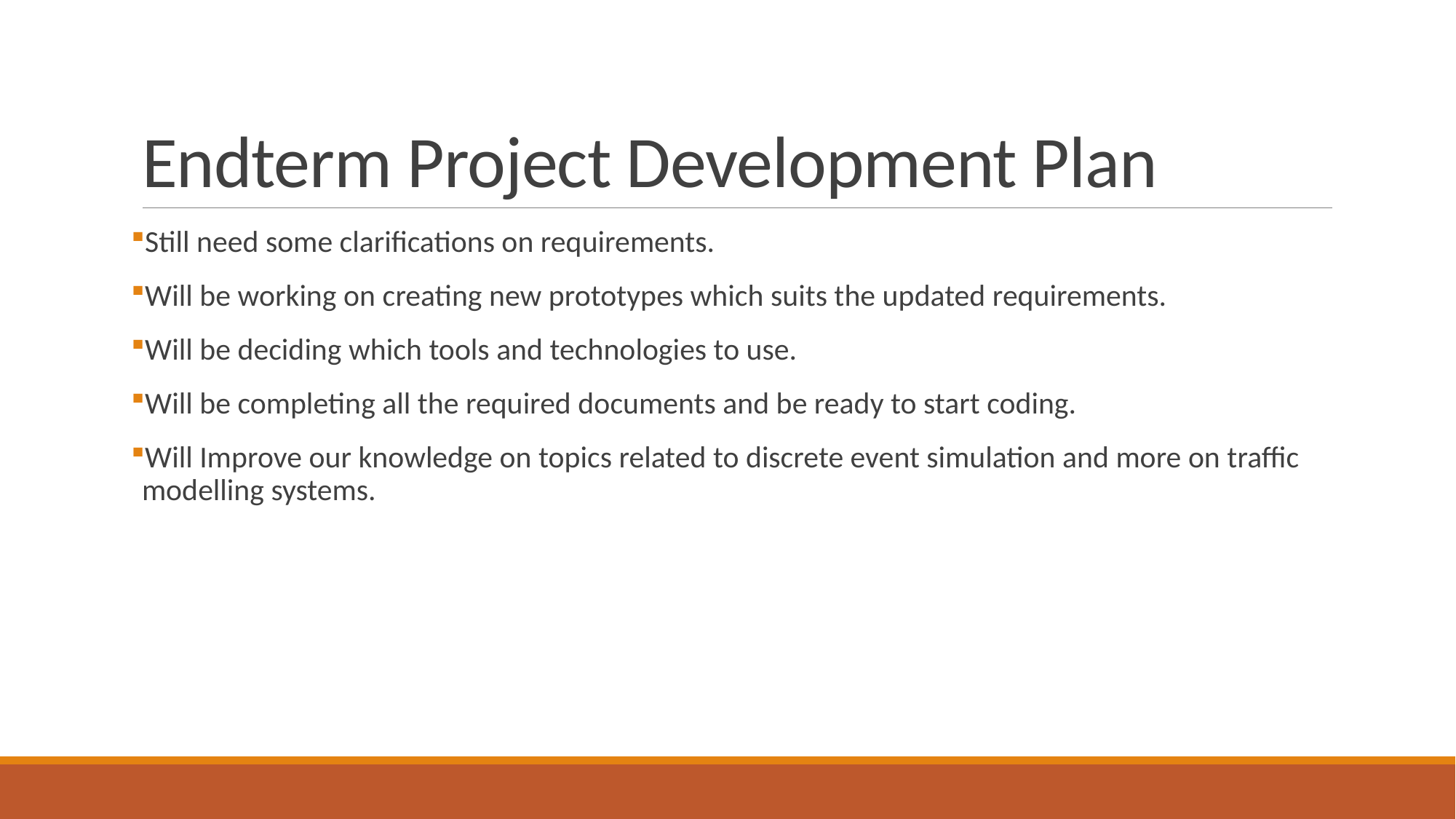

# Endterm Project Development Plan
Still need some clarifications on requirements.
Will be working on creating new prototypes which suits the updated requirements.
Will be deciding which tools and technologies to use.
Will be completing all the required documents and be ready to start coding.
Will Improve our knowledge on topics related to discrete event simulation and more on traffic modelling systems.